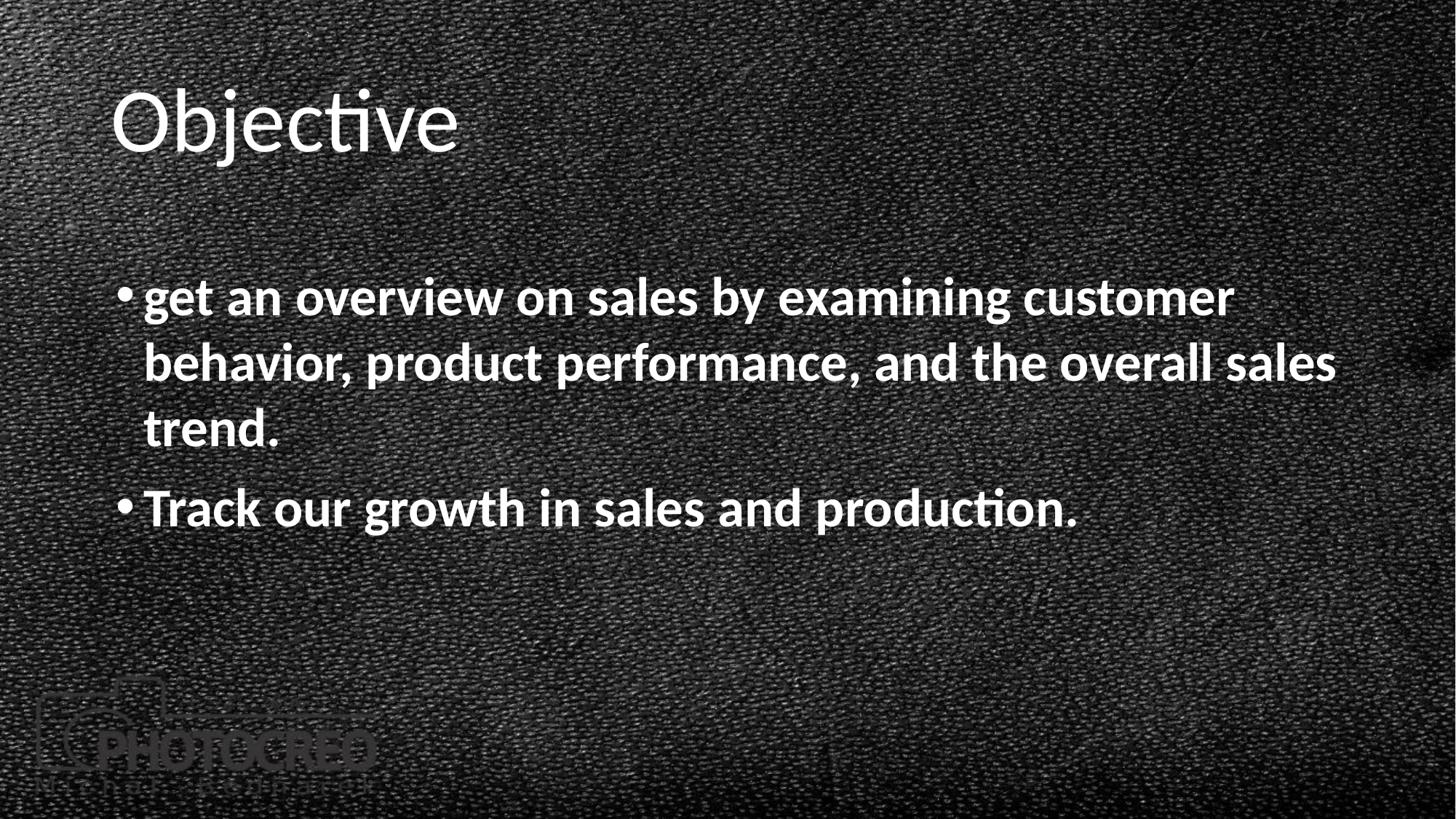

# Objective
get an overview on sales by examining customer behavior, product performance, and the overall sales trend.
Track our growth in sales and production.